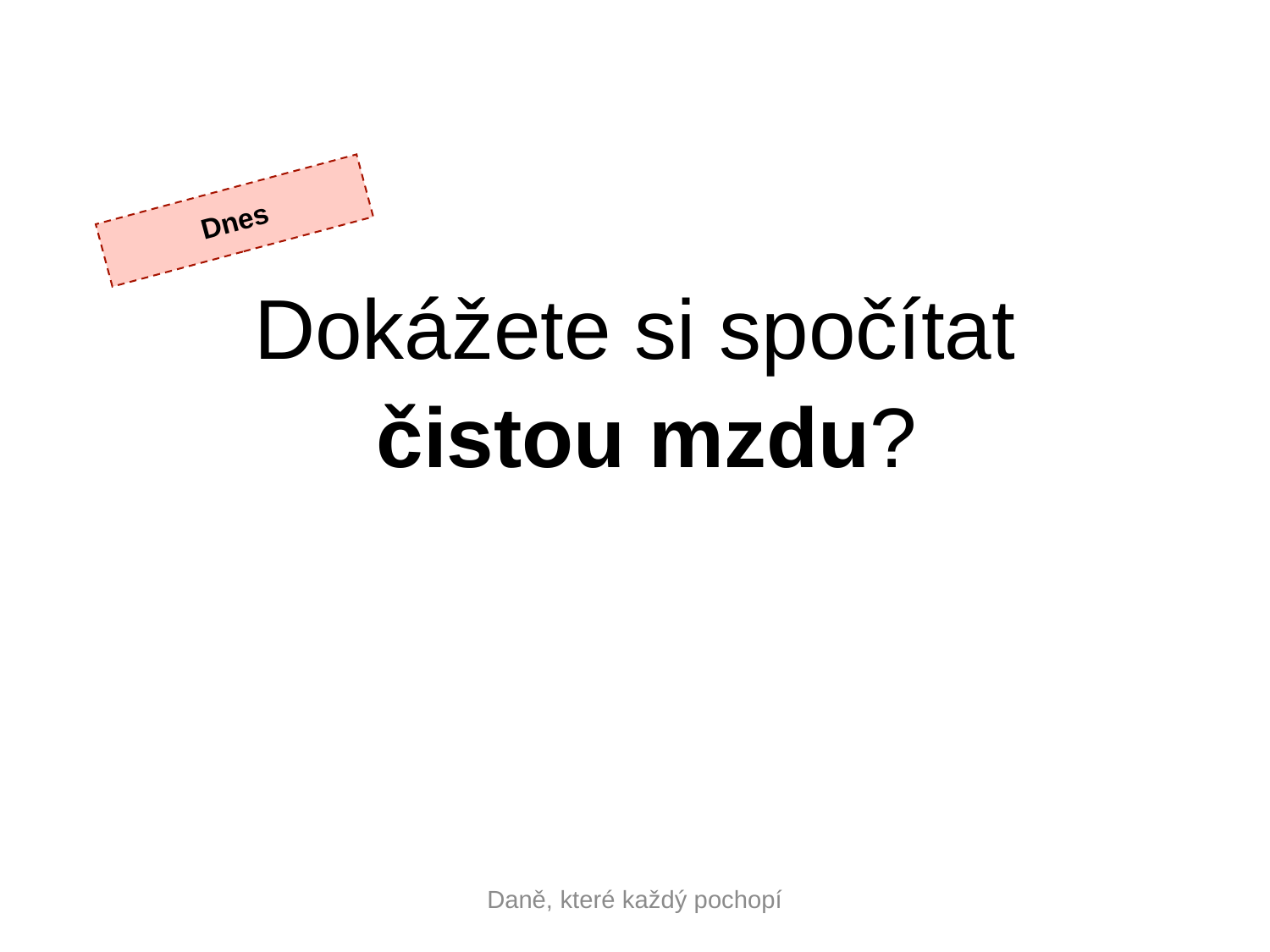

Dnes
Dokážete si spočítat
 čistou mzdu?
Daně, které každý pochopí